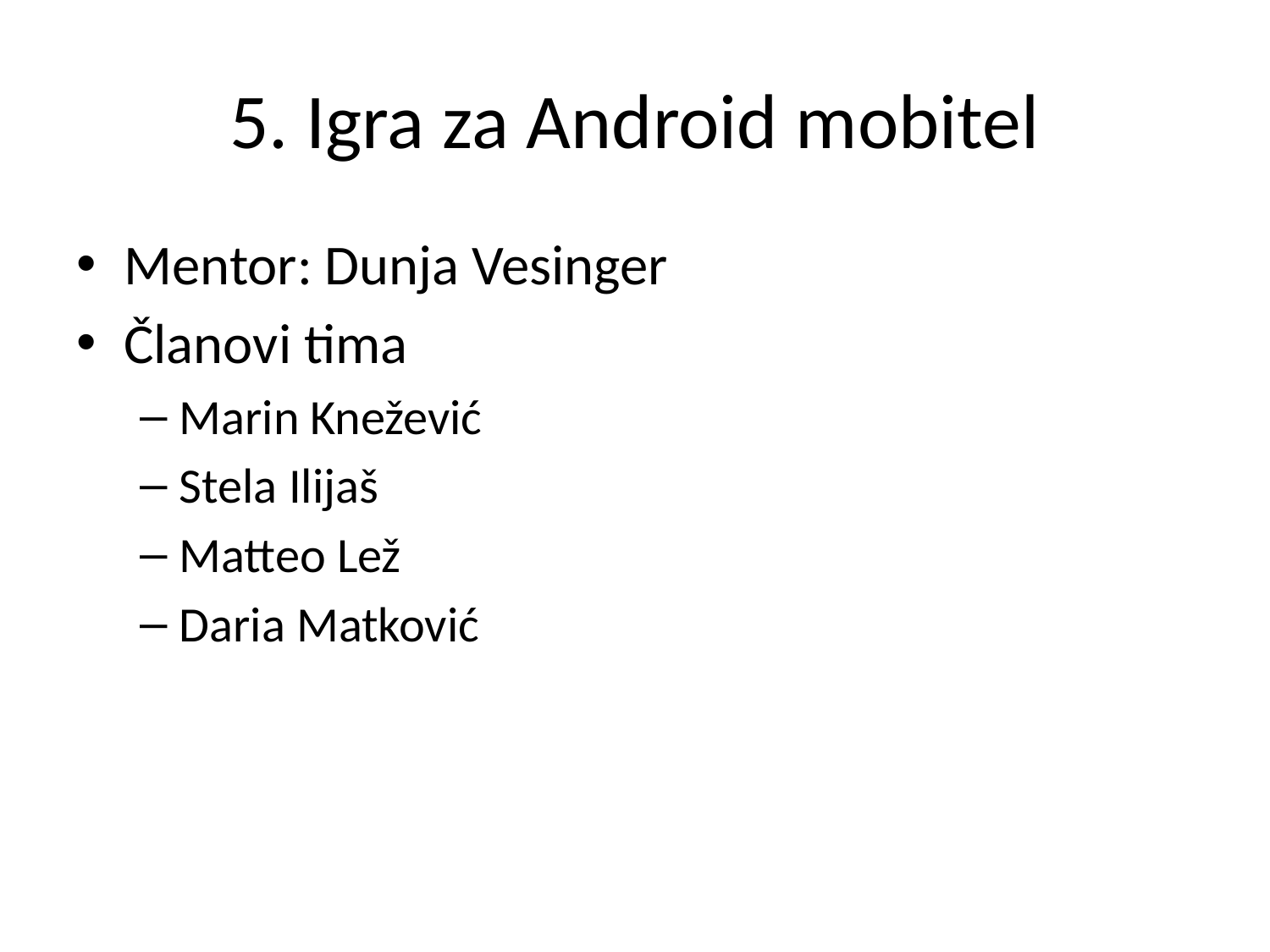

# 5. Igra za Android mobitel
Mentor: Dunja Vesinger
Članovi tima
Marin Knežević
Stela Ilijaš
Matteo Lež
Daria Matković